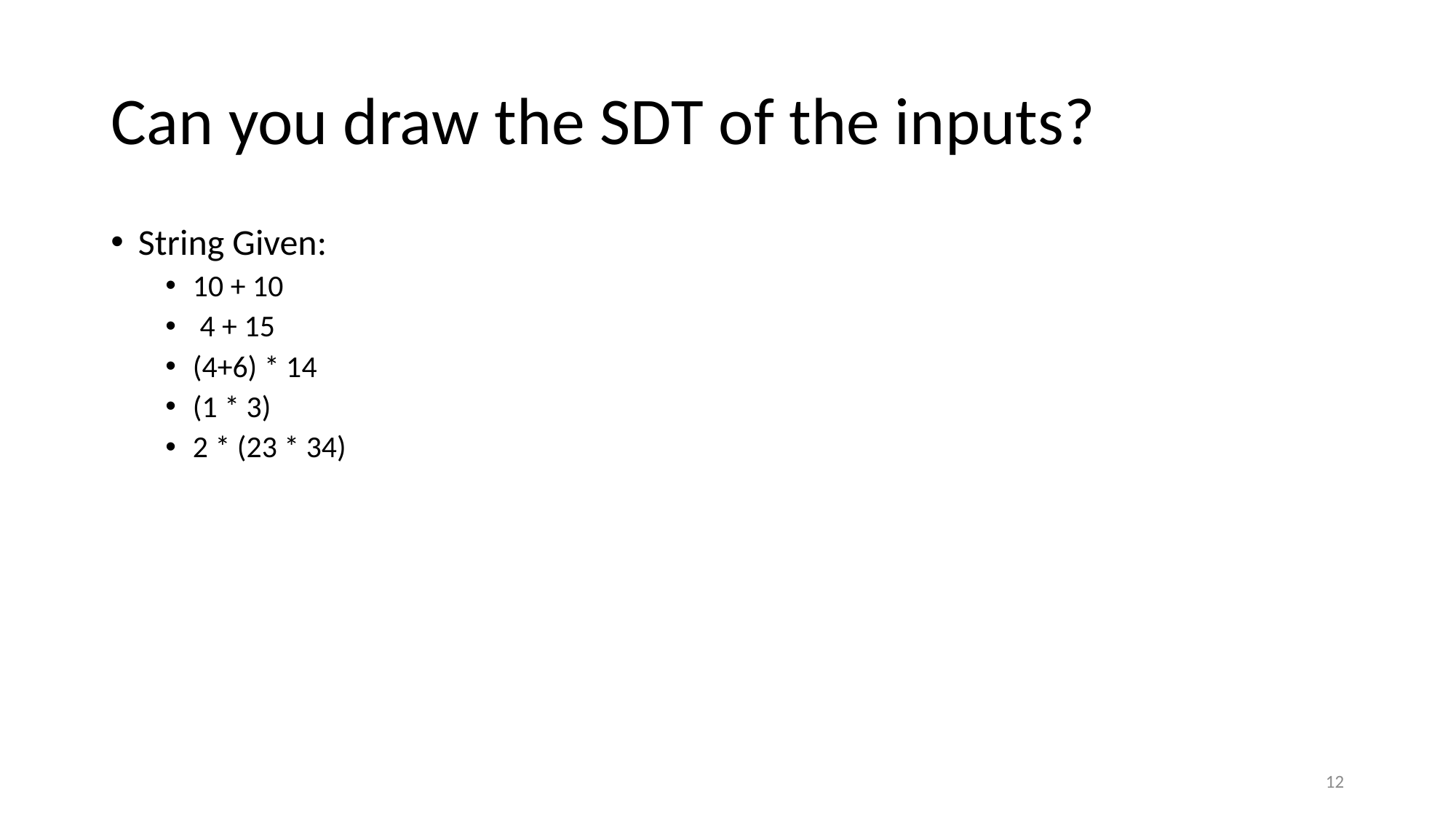

# Can you draw the SDT of the inputs?
String Given:
10 + 10
 4 + 15
(4+6) * 14
(1 * 3)
2 * (23 * 34)

12